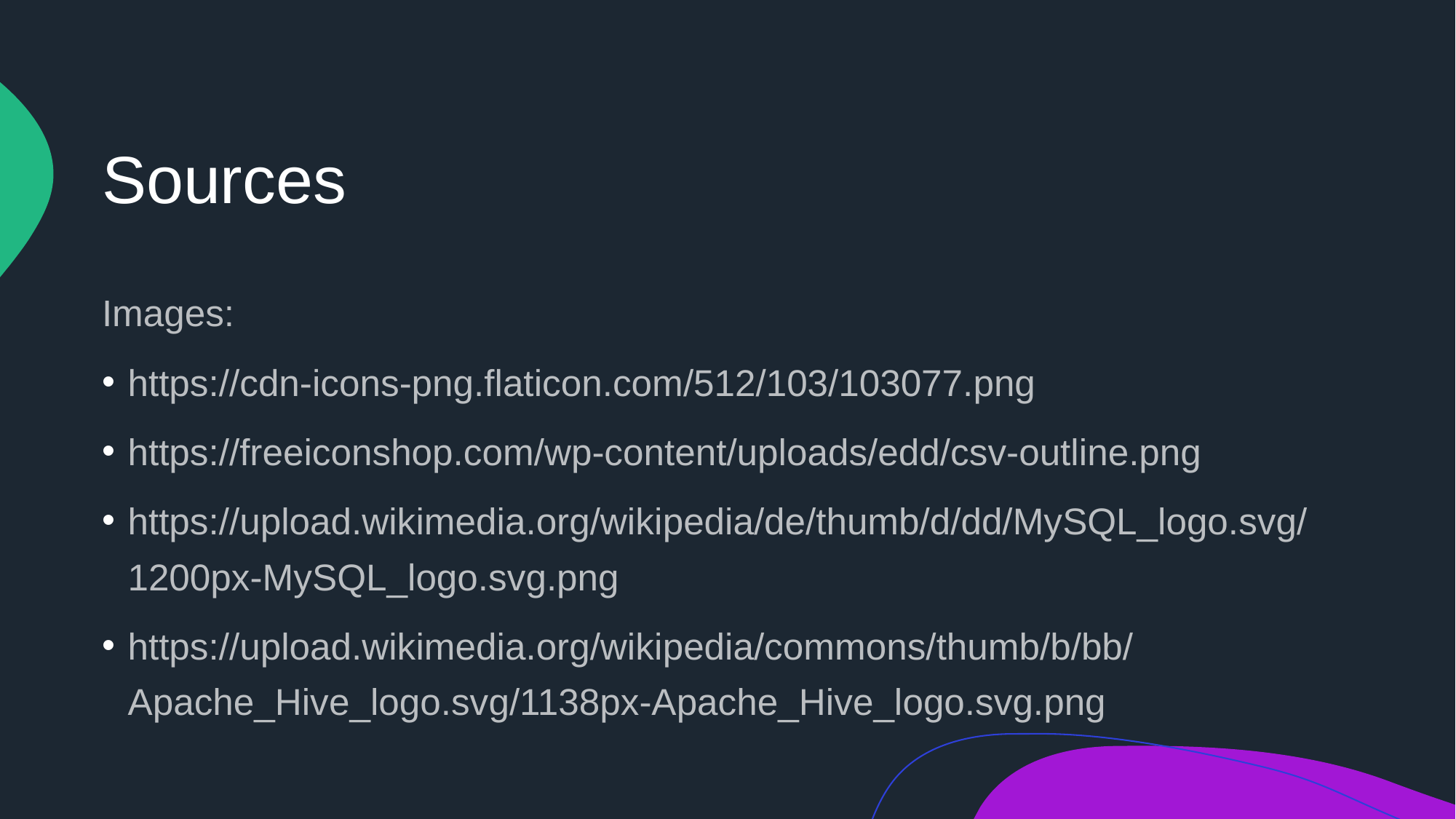

# Sources
Images:
https://cdn-icons-png.flaticon.com/512/103/103077.png
https://freeiconshop.com/wp-content/uploads/edd/csv-outline.png
https://upload.wikimedia.org/wikipedia/de/thumb/d/dd/MySQL_logo.svg/1200px-MySQL_logo.svg.png
https://upload.wikimedia.org/wikipedia/commons/thumb/b/bb/Apache_Hive_logo.svg/1138px-Apache_Hive_logo.svg.png